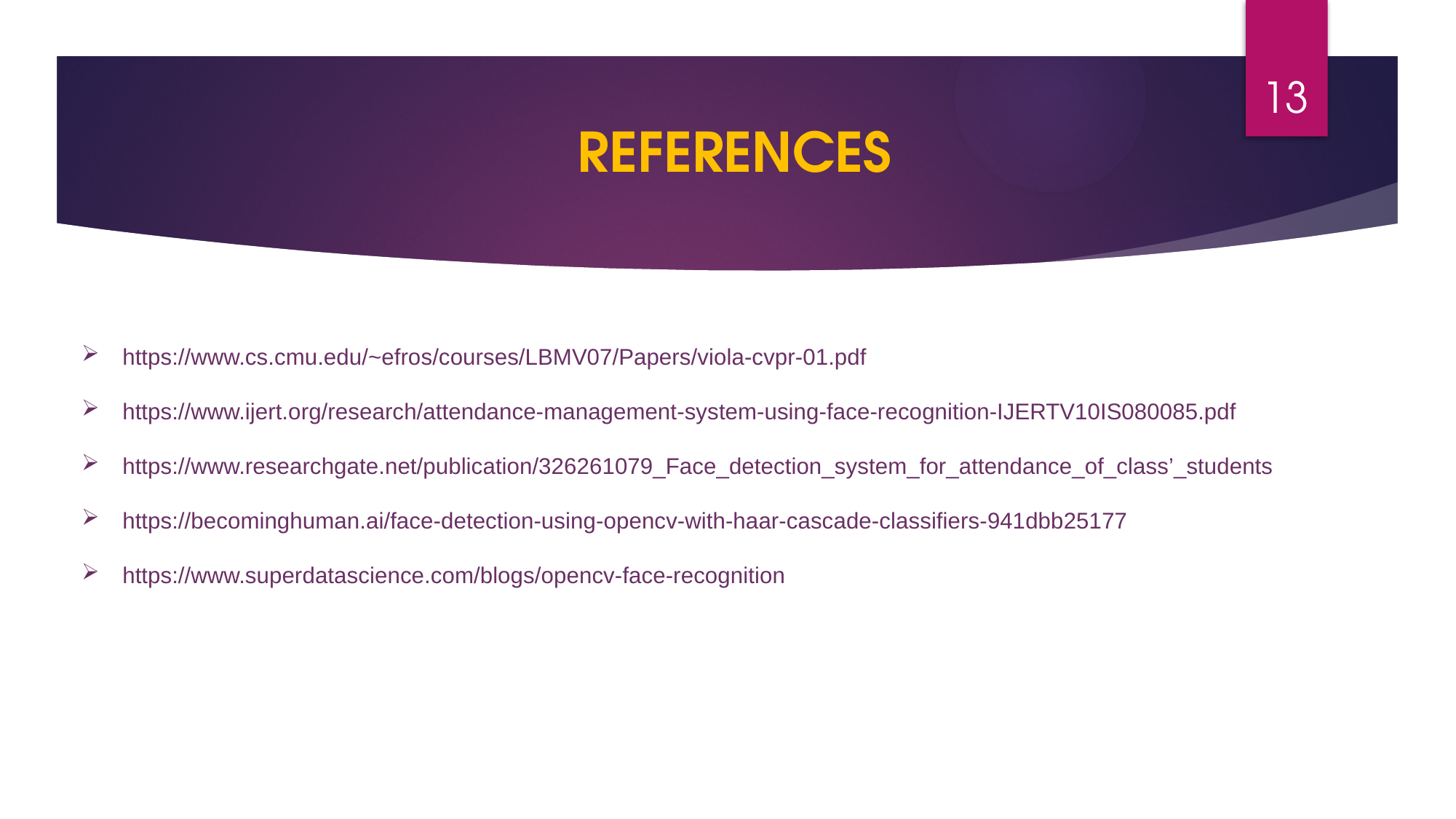

13
# REFERENCES

https://www.cs.cmu.edu/~efros/courses/LBMV07/Papers/viola-cvpr-01.pdf
https://www.ijert.org/research/attendance-management-system-using-face-recognition-IJERTV10IS080085.pdf
https://www.researchgate.net/publication/326261079_Face_detection_system_for_attendance_of_class’_students
https://becominghuman.ai/face-detection-using-opencv-with-haar-cascade-classifiers-941dbb25177
https://www.superdatascience.com/blogs/opencv-face-recognition